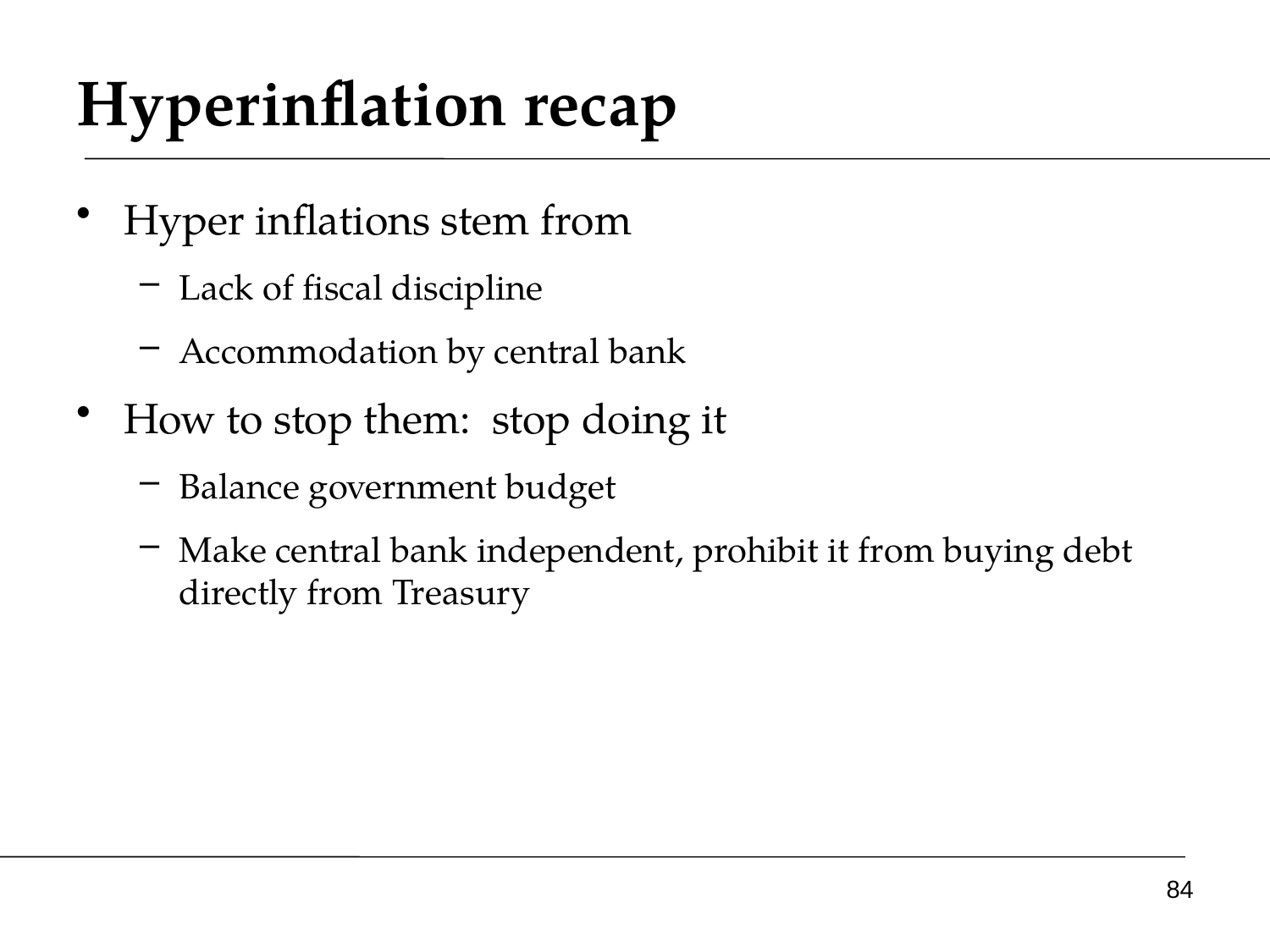

Hyperinflation recap
Hyper inflations stem from
Lack of fiscal discipline
Accommodation by central bank
How to stop them:  stop doing it
Balance government budget
Make central bank independent, prohibit it from buying debt directly from Treasury
84